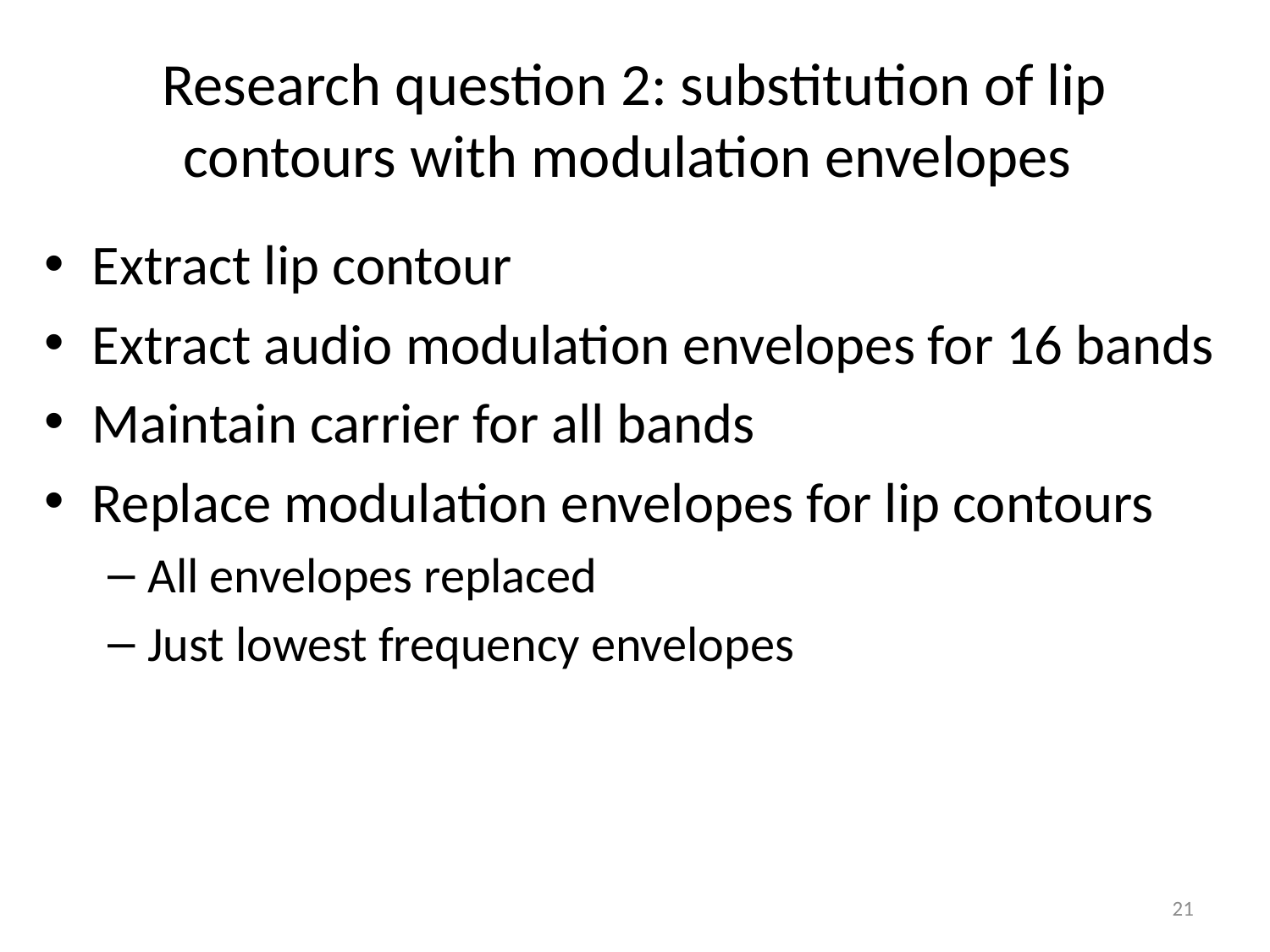

# Research question 2: substitution of lip contours with modulation envelopes
Extract lip contour
Extract audio modulation envelopes for 16 bands
Maintain carrier for all bands
Replace modulation envelopes for lip contours
All envelopes replaced
Just lowest frequency envelopes

21